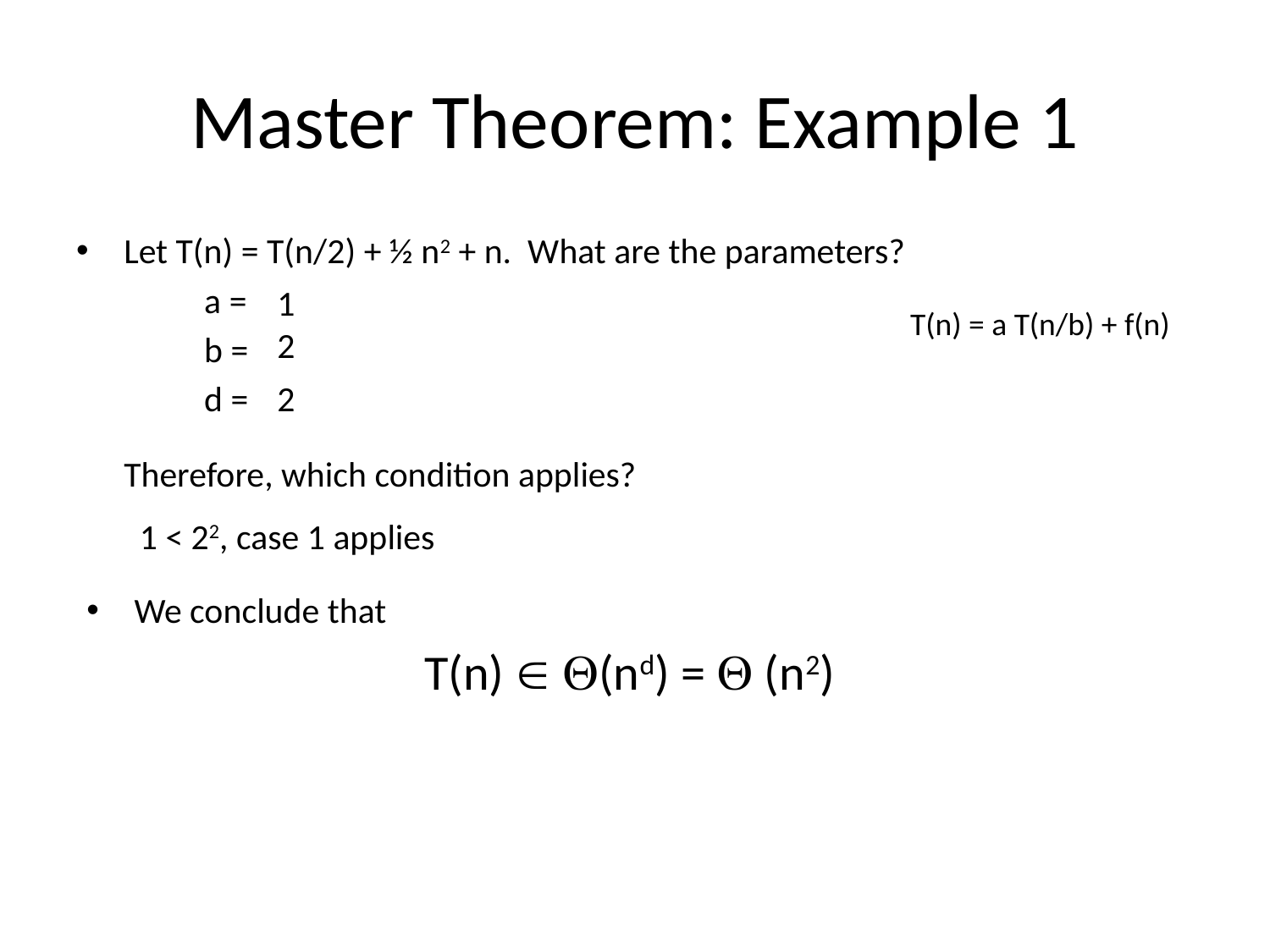

# Master Theorem: Example 1
Let T(n) = T(n/2) + ½ n2 + n.  What are the parameters?
	          a =
	          b =
	          d =
	Therefore, which condition applies?
1
T(n) = a T(n/b) + f(n)
2
2
1 < 22, case 1 applies
We conclude that
T(n) ∈ Θ(nd) = Θ (n2)